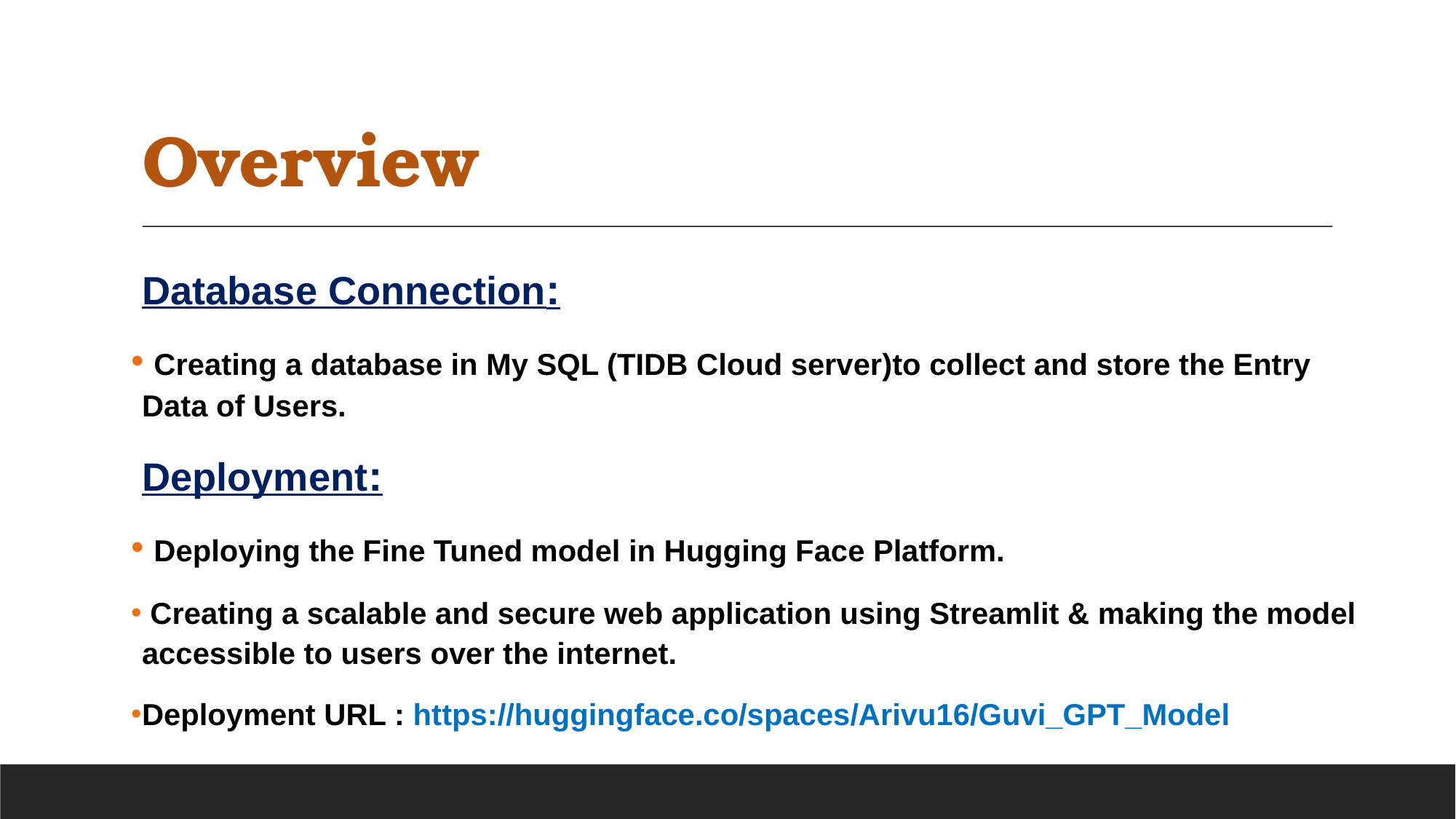

# Overview
Database Connection:
 Creating a database in My SQL (TIDB Cloud server)to collect and store the Entry Data of Users.
Deployment:
 Deploying the Fine Tuned model in Hugging Face Platform.
 Creating a scalable and secure web application using Streamlit & making the model accessible to users over the internet.
Deployment URL : https://huggingface.co/spaces/Arivu16/Guvi_GPT_Model